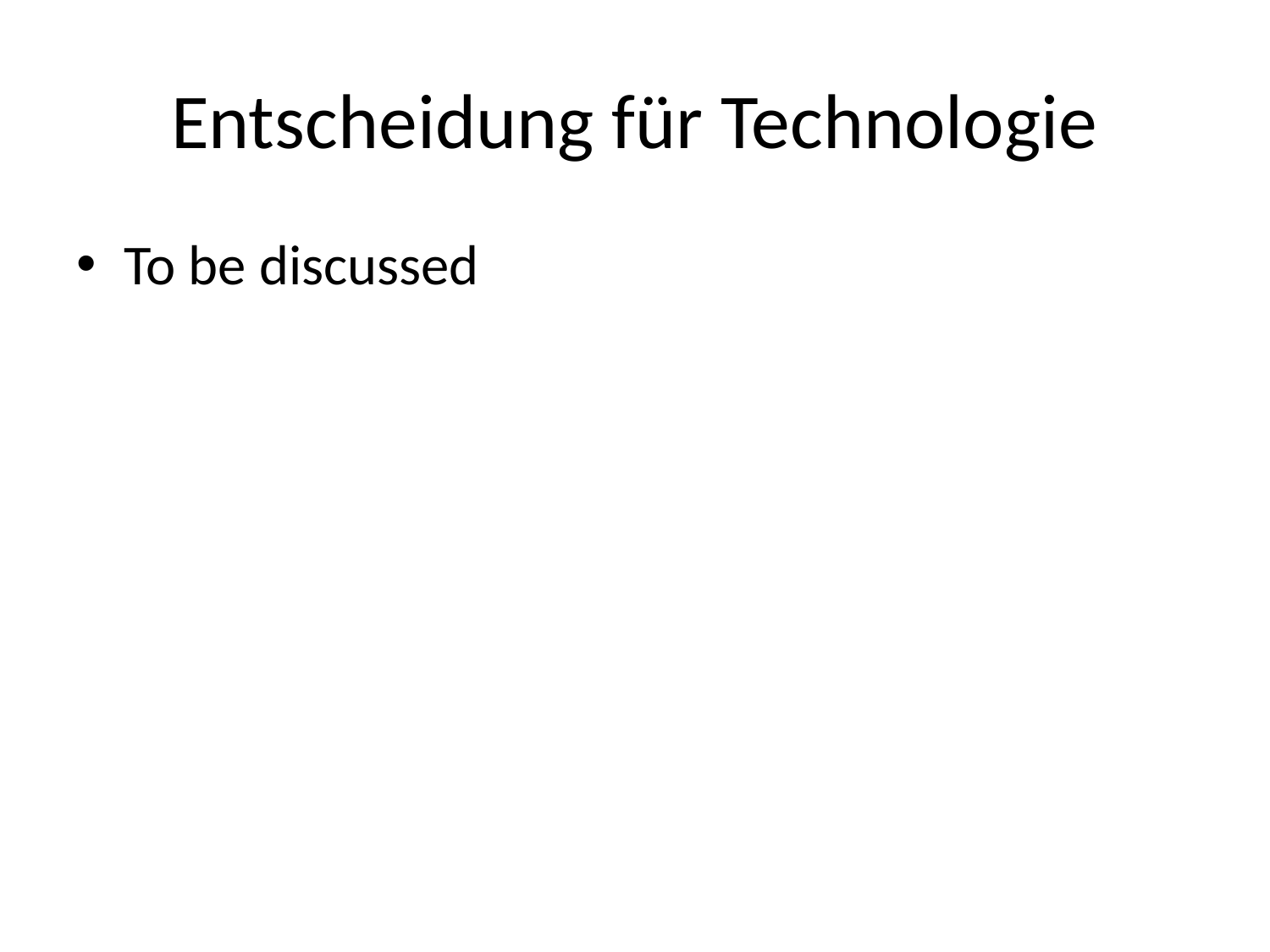

# Entscheidung für Technologie
To be discussed